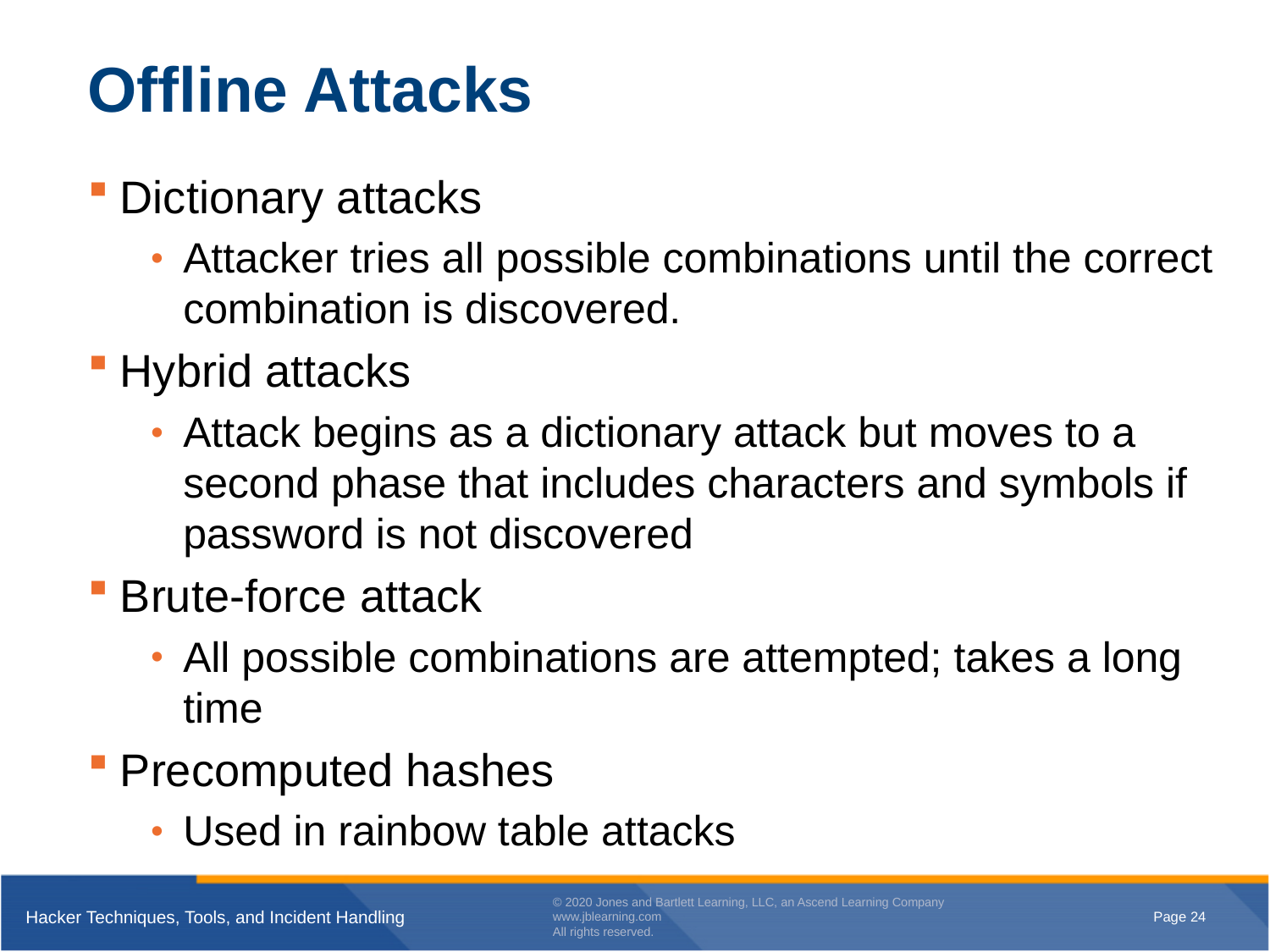

# Offline Attacks
Dictionary attacks
Attacker tries all possible combinations until the correct combination is discovered.
Hybrid attacks
Attack begins as a dictionary attack but moves to a second phase that includes characters and symbols if password is not discovered
Brute-force attack
All possible combinations are attempted; takes a long time
Precomputed hashes
Used in rainbow table attacks